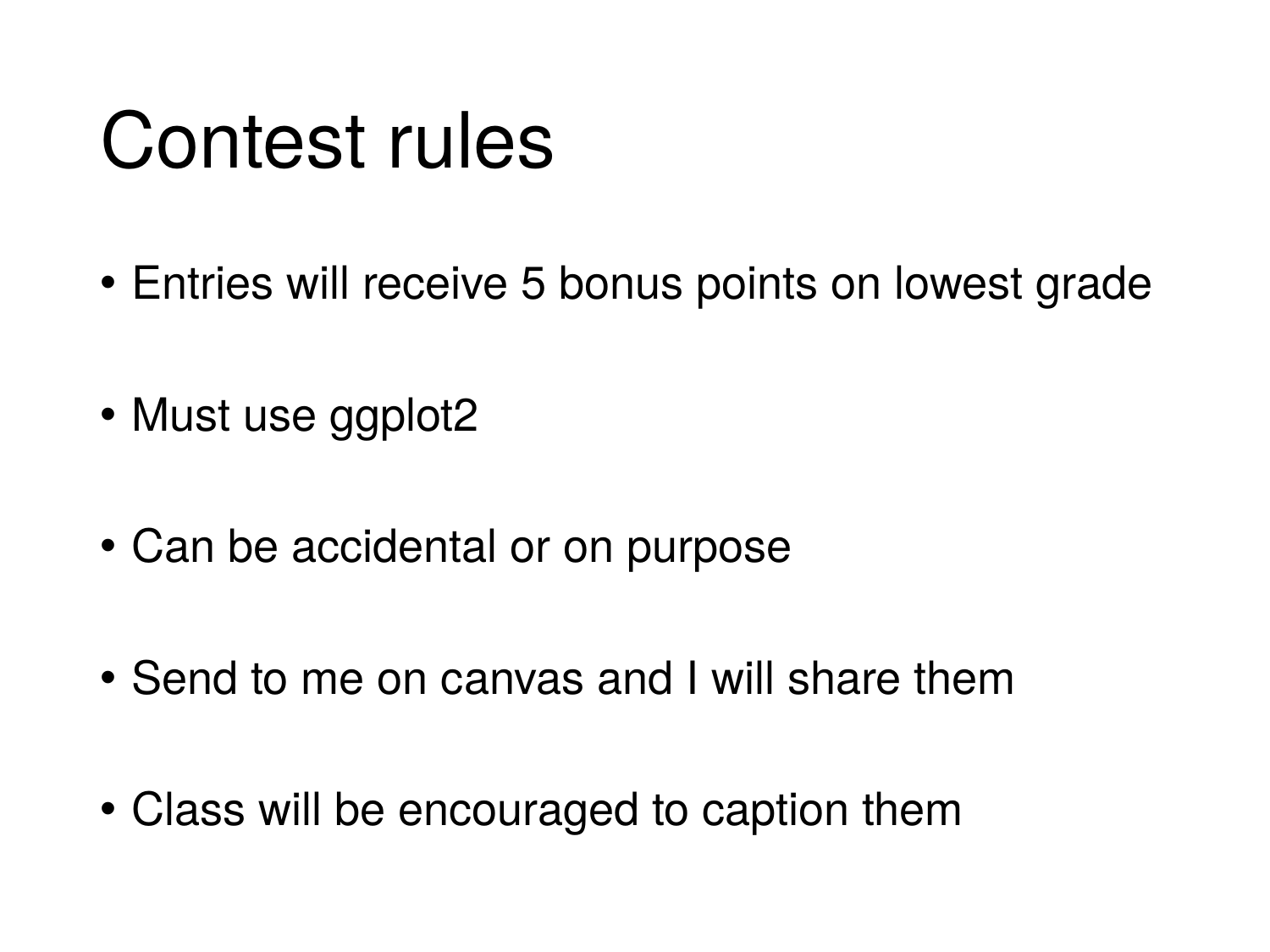

# Contest rules
Entries will receive 5 bonus points on lowest grade

Must use ggplot2

Can be accidental or on purpose

Send to me on canvas and I will share them

Class will be encouraged to caption them